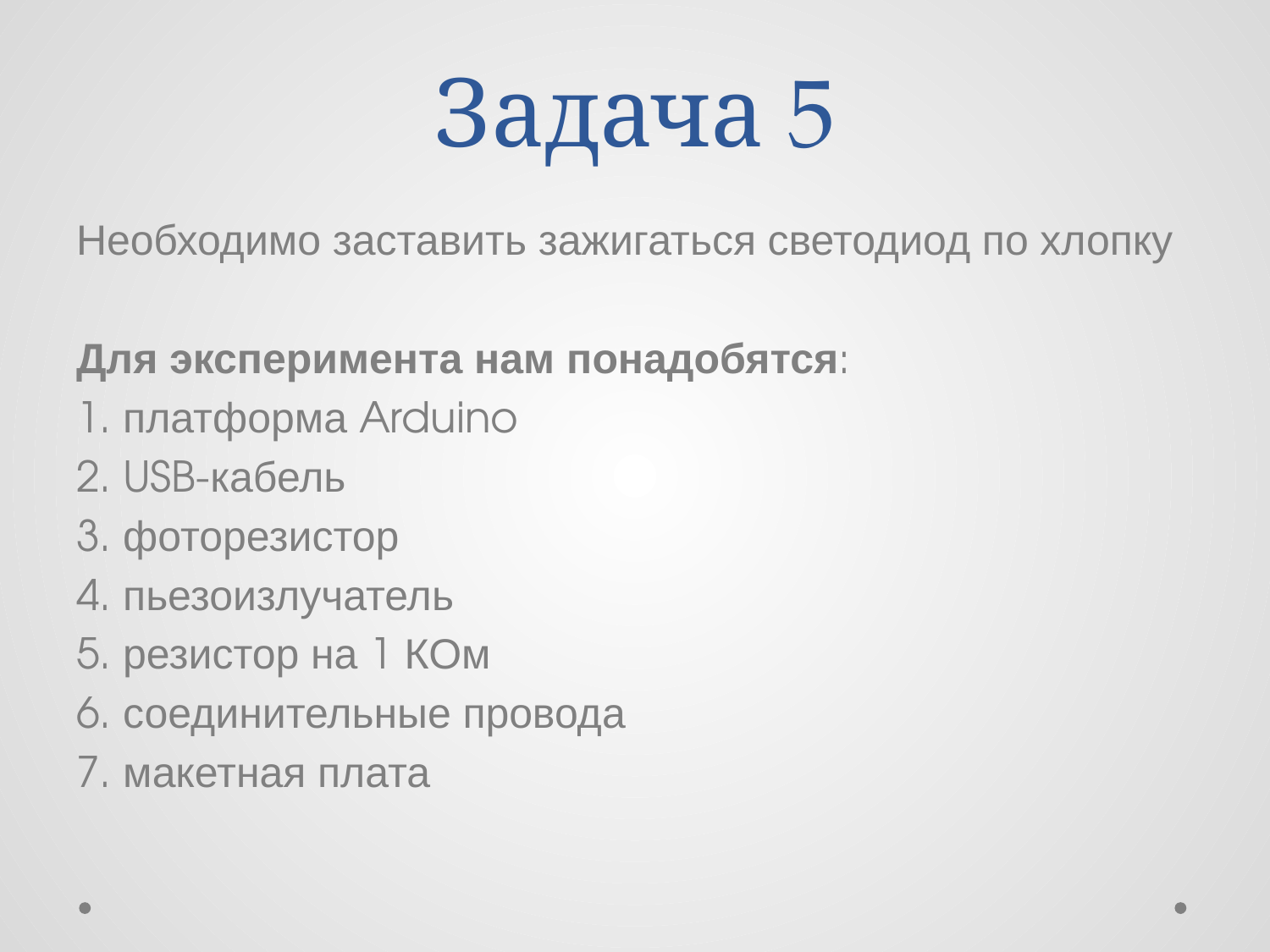

# Задача 5
Необходимо заставить зажигаться светодиод по хлопку

Для эксперимента нам понадобятся:
1. платформа Arduino
2. USB-кабель
3. фоторезистор
4. пьезоизлучатель
5. резистор на 1 КОм
6. соединительные провода
7. макетная плата